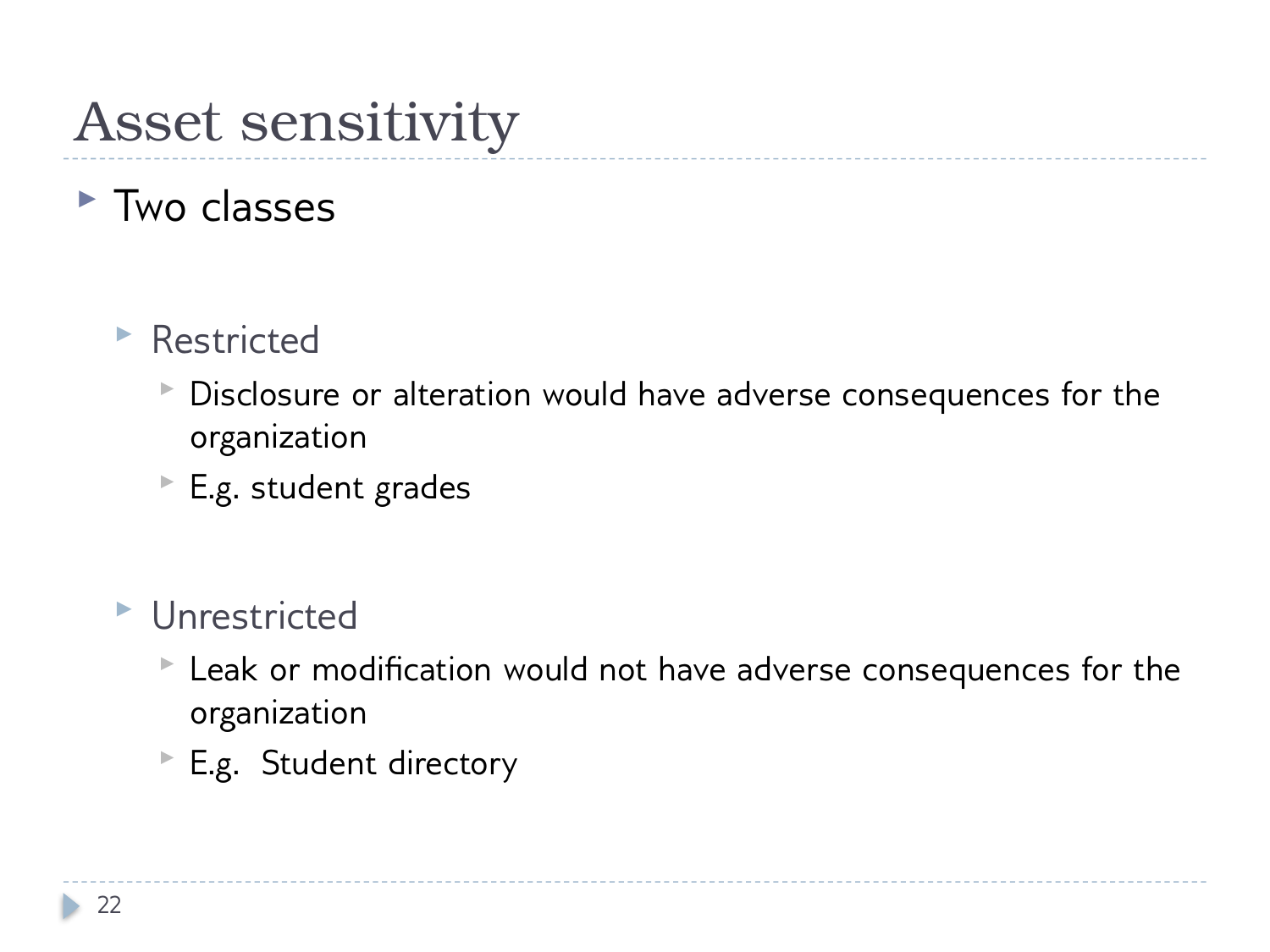

# Asset sensitivity
Two classes

Restricted
Disclosure or alteration would have adverse consequences for the organization
E.g. student grades

Unrestricted
Leak or modification would not have adverse consequences for the organization
E.g.  Student directory
22